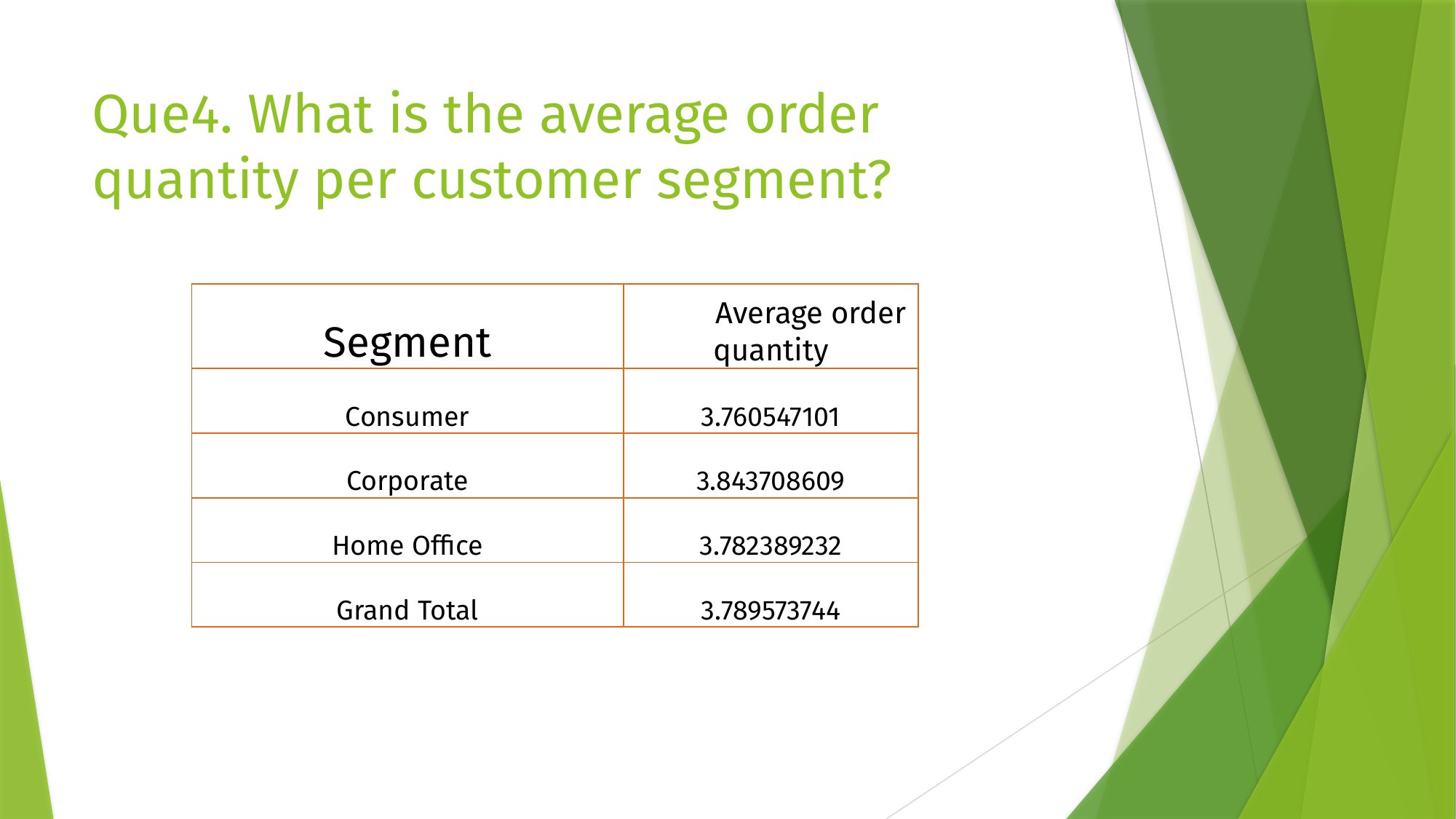

# Que4. What is the average order quantity per customer segment?
| Segment | Average order quantity |
| --- | --- |
| Consumer | 3.760547101 |
| Corporate | 3.843708609 |
| Home Office | 3.782389232 |
| Grand Total | 3.789573744 |